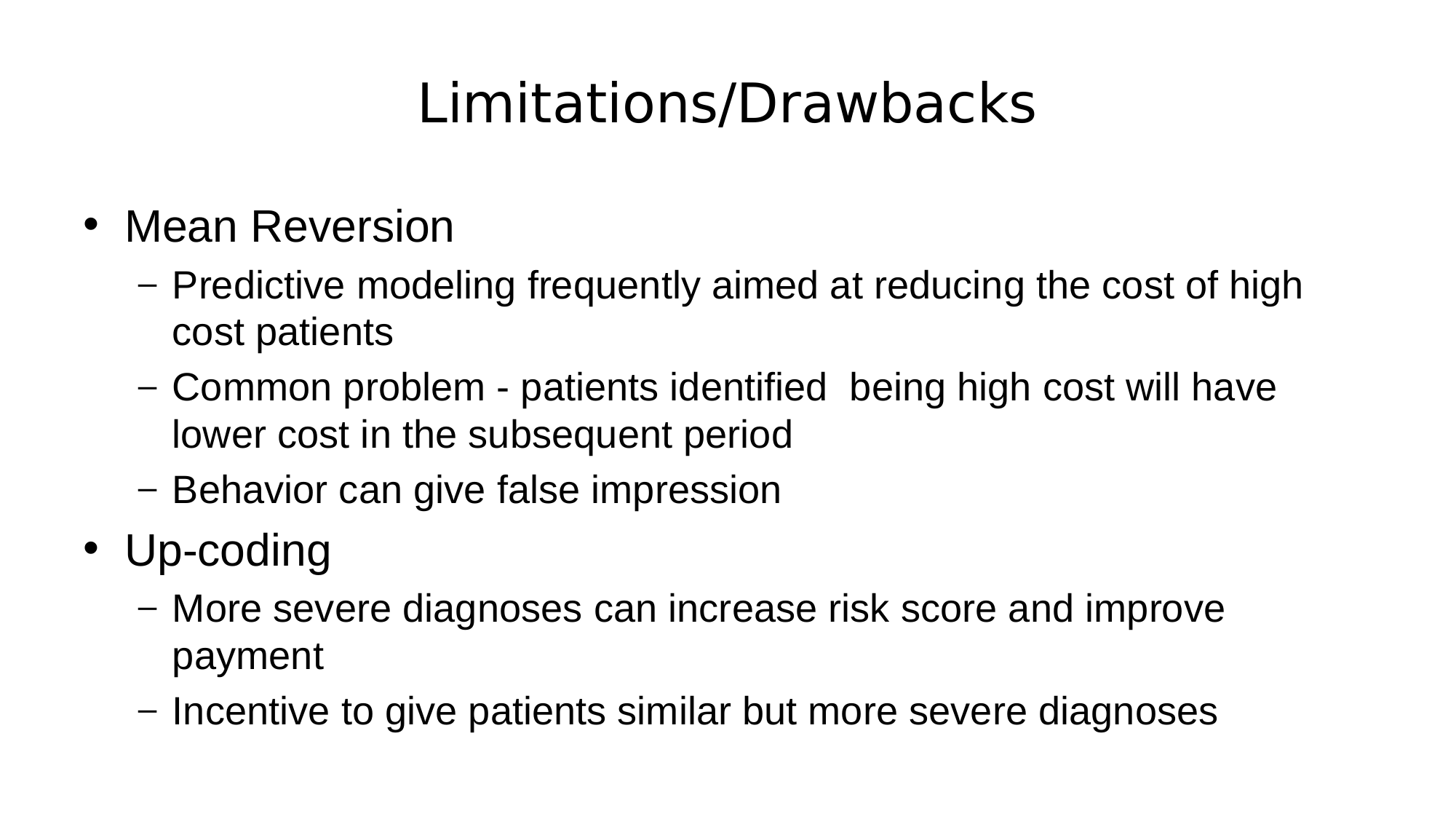

# Limitations/Drawbacks
Mean Reversion
Predictive modeling frequently aimed at reducing the cost of high cost patients
Common problem - patients identified  being high cost will have lower cost in the subsequent period
Behavior can give false impression
Up-coding
More severe diagnoses can increase risk score and improve payment
Incentive to give patients similar but more severe diagnoses